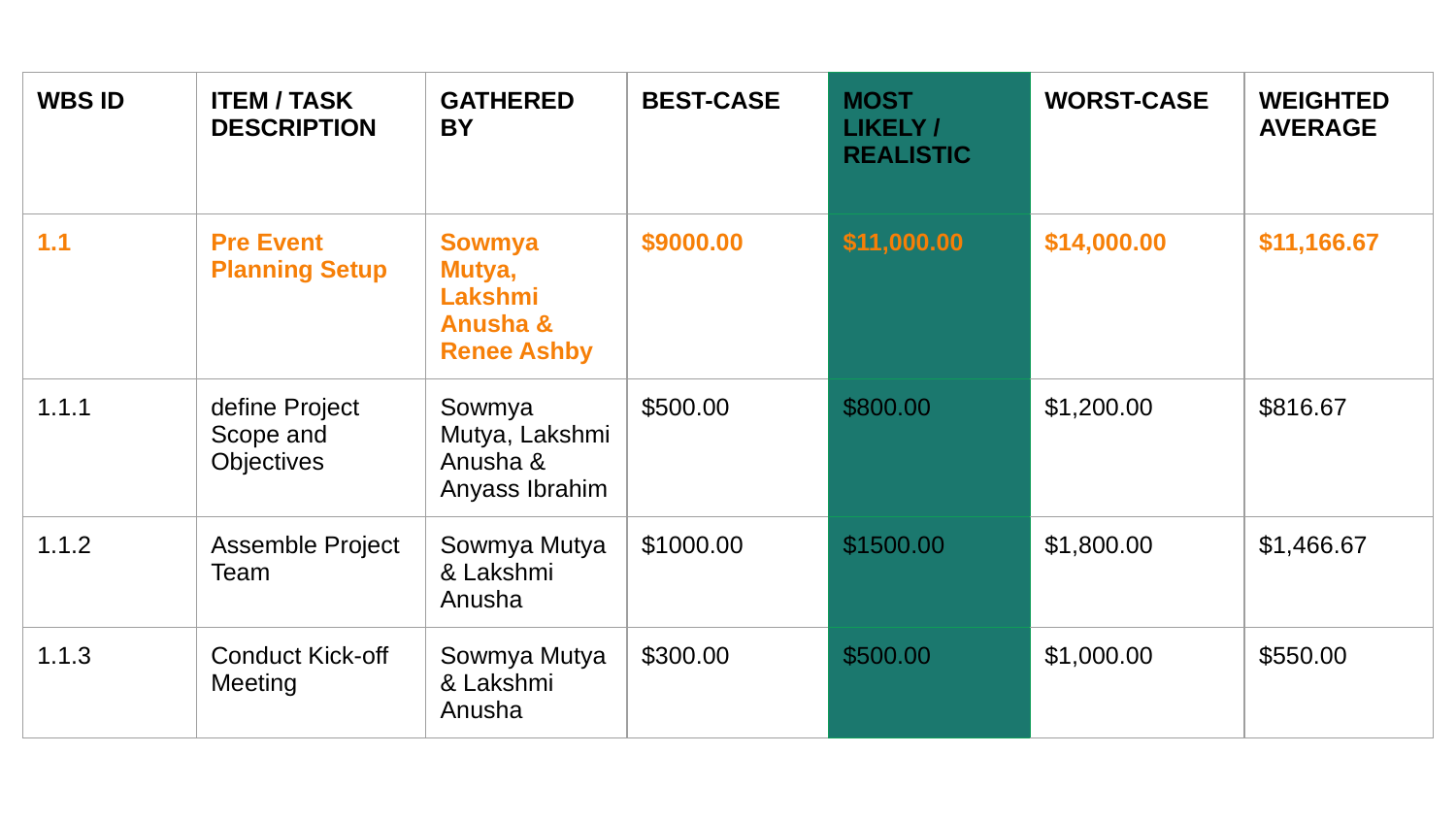

| WBS ID | ITEM / TASK DESCRIPTION | GATHERED BY | BEST-CASE | MOST LIKELY / REALISTIC | WORST-CASE | WEIGHTED AVERAGE |
| --- | --- | --- | --- | --- | --- | --- |
| 1.1 | Pre Event Planning Setup | Sowmya Mutya, Lakshmi Anusha & Renee Ashby | $9000.00 | $11,000.00 | $14,000.00 | $11,166.67 |
| 1.1.1 | define Project Scope and Objectives | Sowmya Mutya, Lakshmi Anusha & Anyass Ibrahim | $500.00 | $800.00 | $1,200.00 | $816.67 |
| 1.1.2 | Assemble Project Team | Sowmya Mutya & Lakshmi Anusha | $1000.00 | $1500.00 | $1,800.00 | $1,466.67 |
| 1.1.3 | Conduct Kick-off Meeting | Sowmya Mutya & Lakshmi Anusha | $300.00 | $500.00 | $1,000.00 | $550.00 |